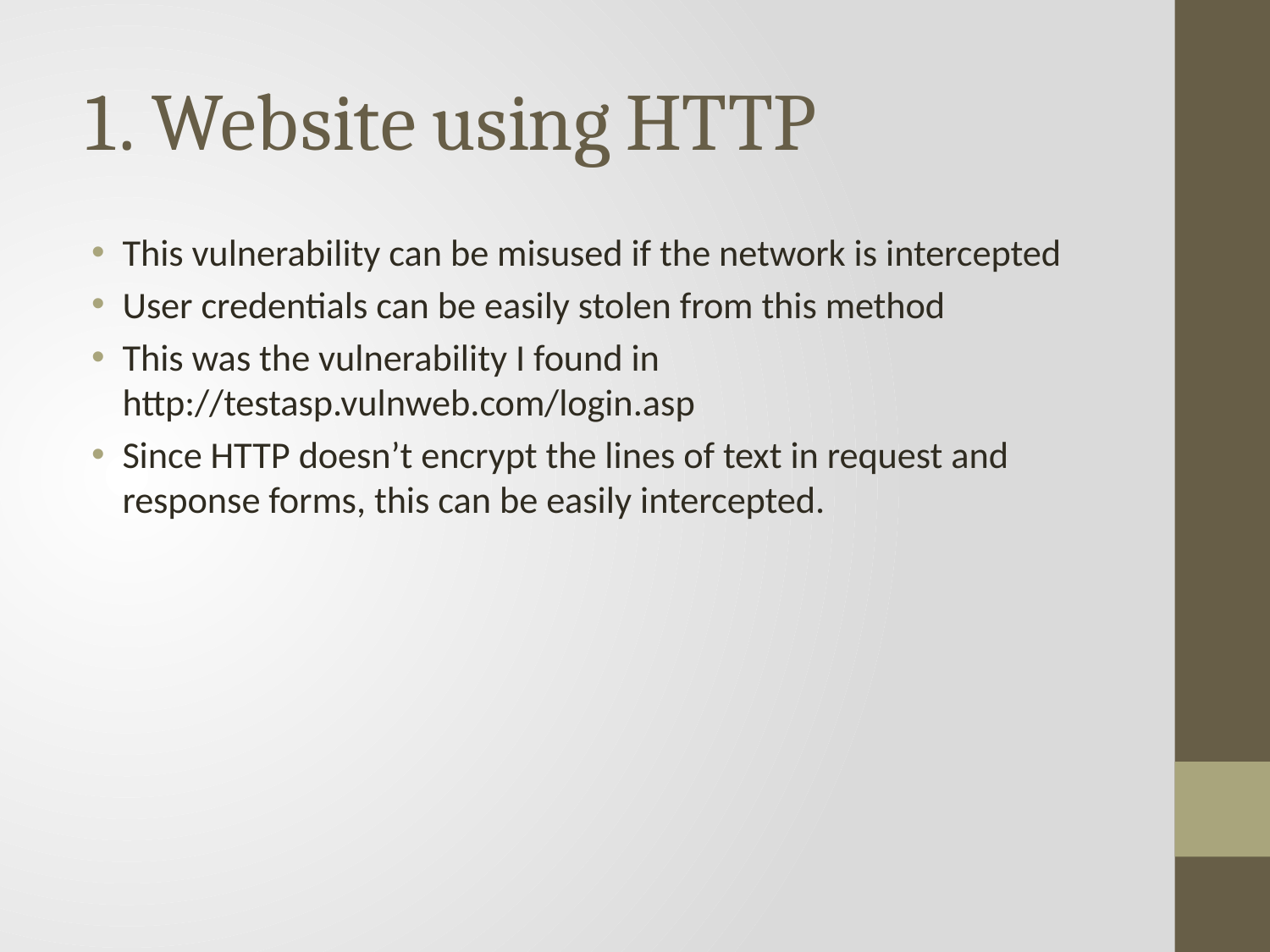

# 1. Website using HTTP
This vulnerability can be misused if the network is intercepted
User credentials can be easily stolen from this method
This was the vulnerability I found in http://testasp.vulnweb.com/login.asp
Since HTTP doesn’t encrypt the lines of text in request and response forms, this can be easily intercepted.